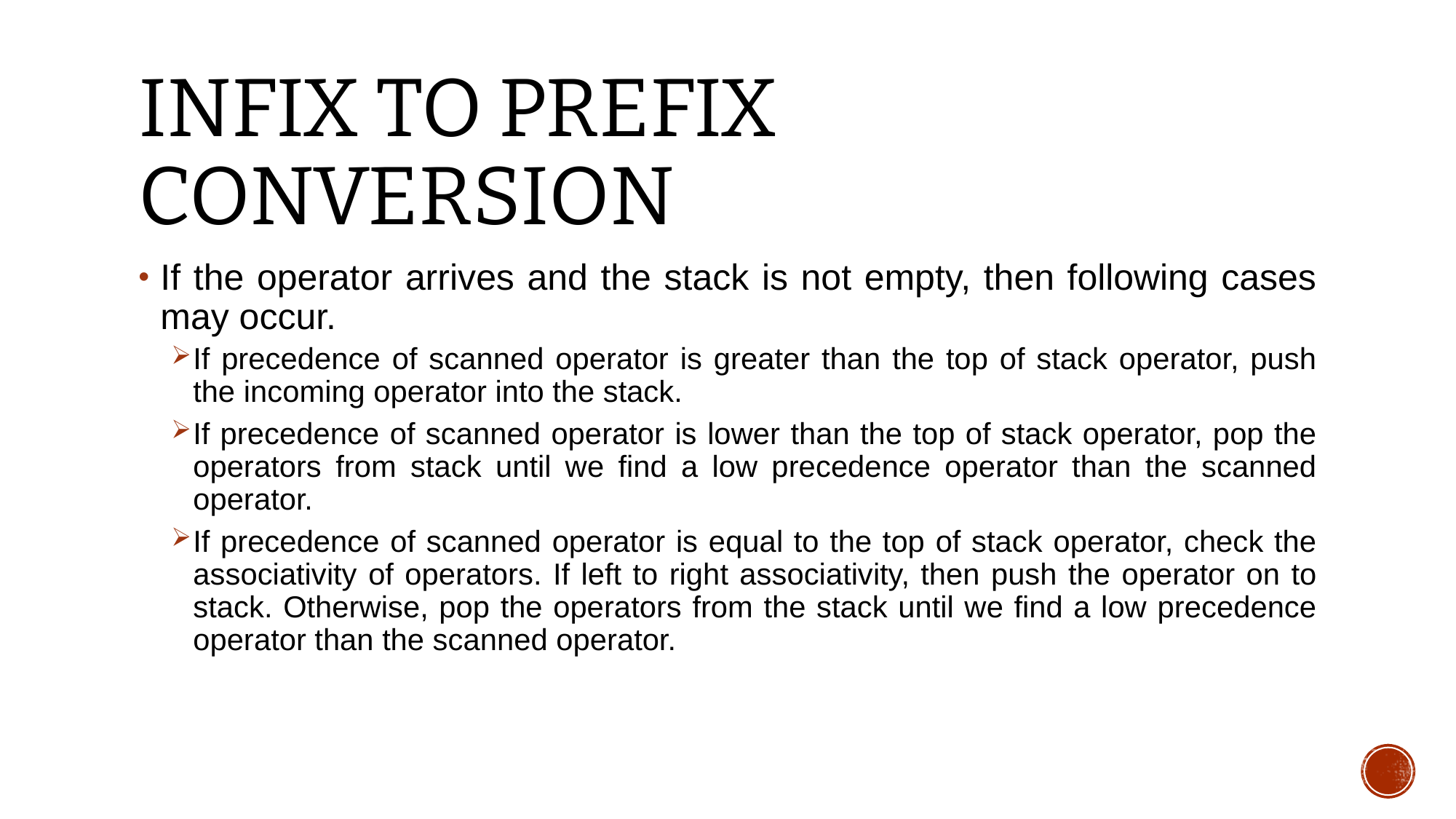

# Infix to prefix conversion
If the operator arrives and the stack is not empty, then following cases may occur.
If precedence of scanned operator is greater than the top of stack operator, push the incoming operator into the stack.
If precedence of scanned operator is lower than the top of stack operator, pop the operators from stack until we find a low precedence operator than the scanned operator.
If precedence of scanned operator is equal to the top of stack operator, check the associativity of operators. If left to right associativity, then push the operator on to stack. Otherwise, pop the operators from the stack until we find a low precedence operator than the scanned operator.